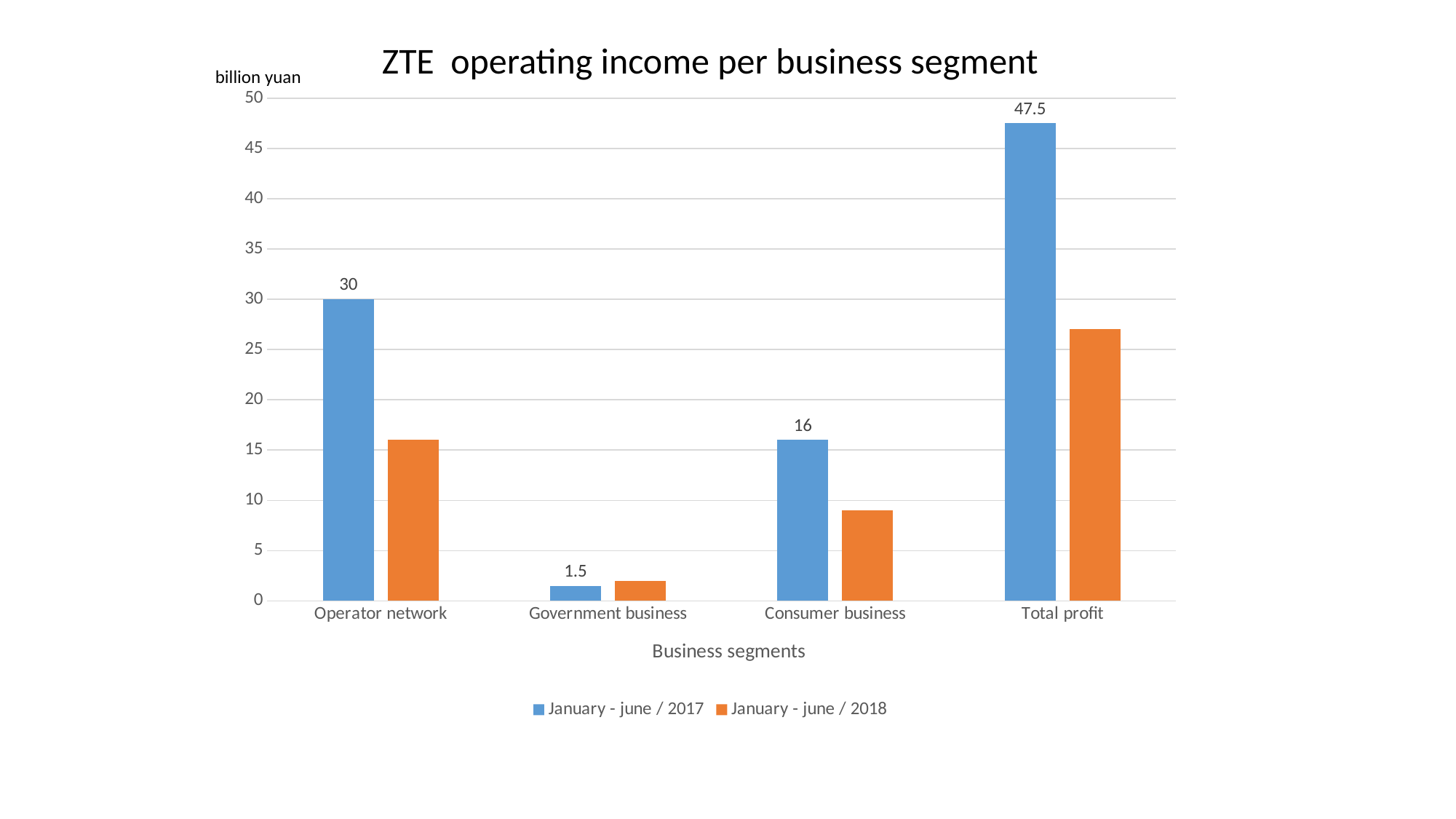

ZTE  operating income per business segment

billion yuan

### Chart

| Category | January - june / 2017 | January - june / 2018 |
|---|---|---|
| Operator network | 30.0 | 16.0 |
| Government business | 1.5 | 2.0 |
| Consumer business | 16.0 | 9.0 |
| Total profit | 47.5 | 27.0 |